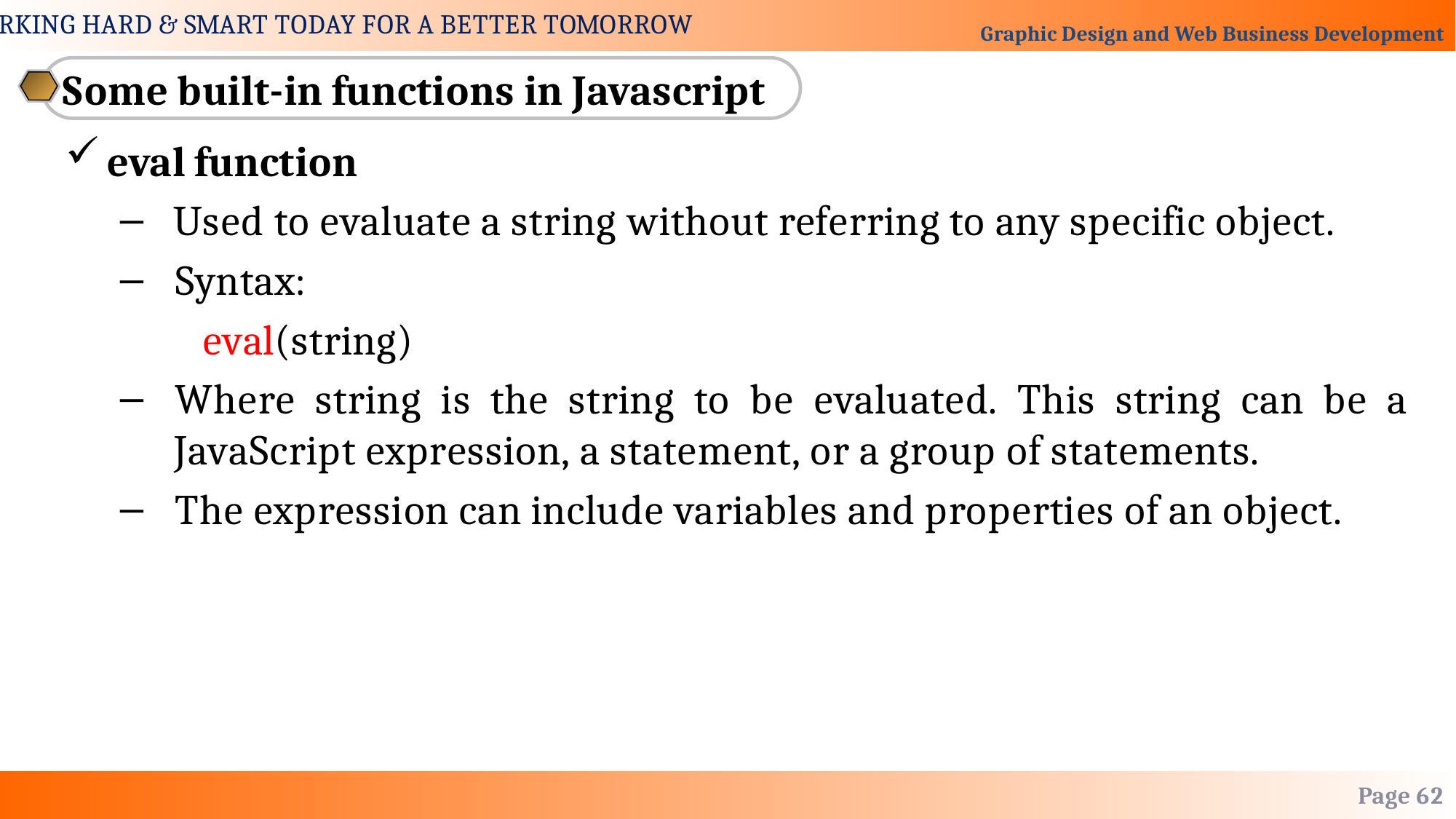

Some built-in functions in Javascript

eval function
Used to evaluate a string without referring to any specific object.
Syntax:
	eval(string)
Where string is the string to be evaluated. This string can be a JavaScript expression, a statement, or a group of statements.
The expression can include variables and properties of an object.
Page 62